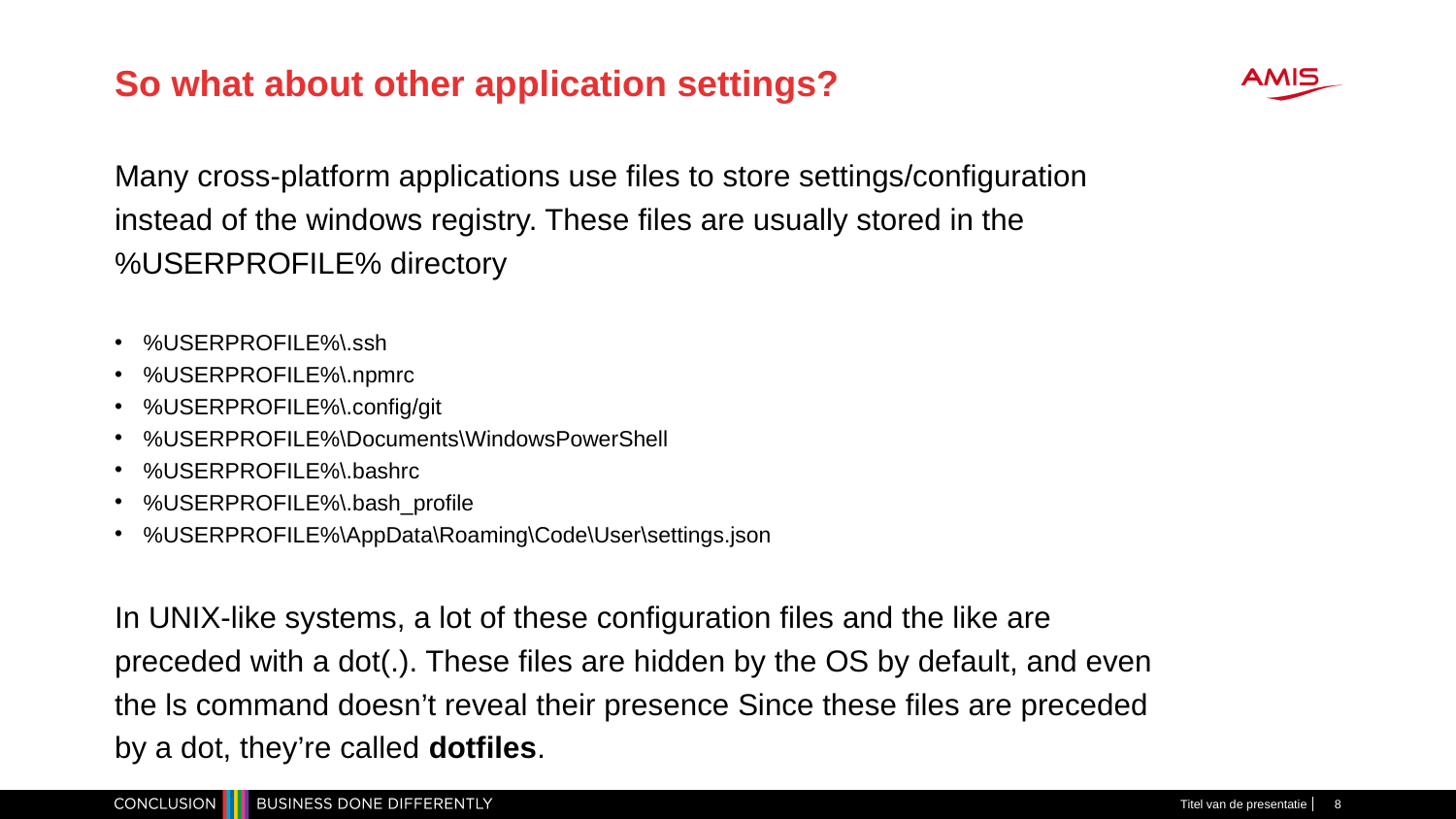

# So what about other application settings?
Many cross-platform applications use files to store settings/configuration instead of the windows registry. These files are usually stored in the %USERPROFILE% directory

%USERPROFILE%\.ssh
%USERPROFILE%\.npmrc
%USERPROFILE%\.config/git
%USERPROFILE%\Documents\WindowsPowerShell
%USERPROFILE%\.bashrc
%USERPROFILE%\.bash_profile
%USERPROFILE%\AppData\Roaming\Code\User\settings.json

In UNIX-like systems, a lot of these configuration files and the like are preceded with a dot(.). These files are hidden by the OS by default, and even the ls command doesn’t reveal their presence Since these files are preceded by a dot, they’re called dotfiles.
Titel van de presentatie
8